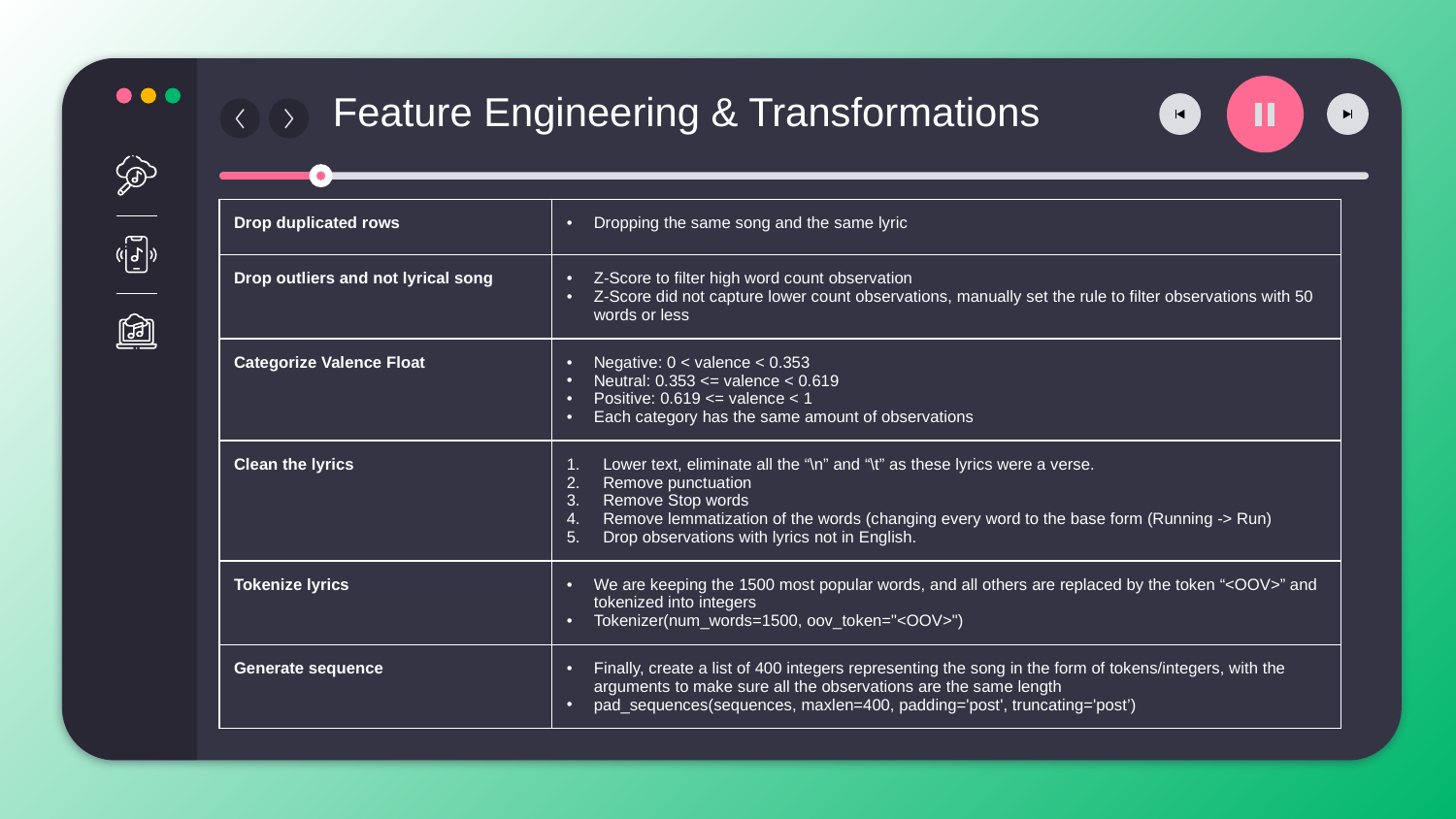

Feature Engineering & Transformations

| Drop duplicated rows | Dropping the same song and the same lyric |
| --- | --- |
| Drop outliers and not lyrical song | Z-Score to filter high word count observation Z-Score did not capture lower count observations, manually set the rule to filter observations with 50 words or less |
| Categorize Valence Float | Negative: 0 < valence < 0.353 Neutral: 0.353 <= valence < 0.619 Positive: 0.619 <= valence < 1 Each category has the same amount of observations |
| Clean the lyrics | Lower text, eliminate all the “\n” and “\t” as these lyrics were a verse. Remove punctuation Remove Stop words Remove lemmatization of the words (changing every word to the base form (Running -> Run) Drop observations with lyrics not in English. |
| Tokenize lyrics | We are keeping the 1500 most popular words, and all others are replaced by the token “<OOV>” and tokenized into integers Tokenizer(num\_words=1500, oov\_token="<OOV>") |
| Generate sequence | Finally, create a list of 400 integers representing the song in the form of tokens/integers, with the arguments to make sure all the observations are the same length pad\_sequences(sequences, maxlen=400, padding='post', truncating='post’) |